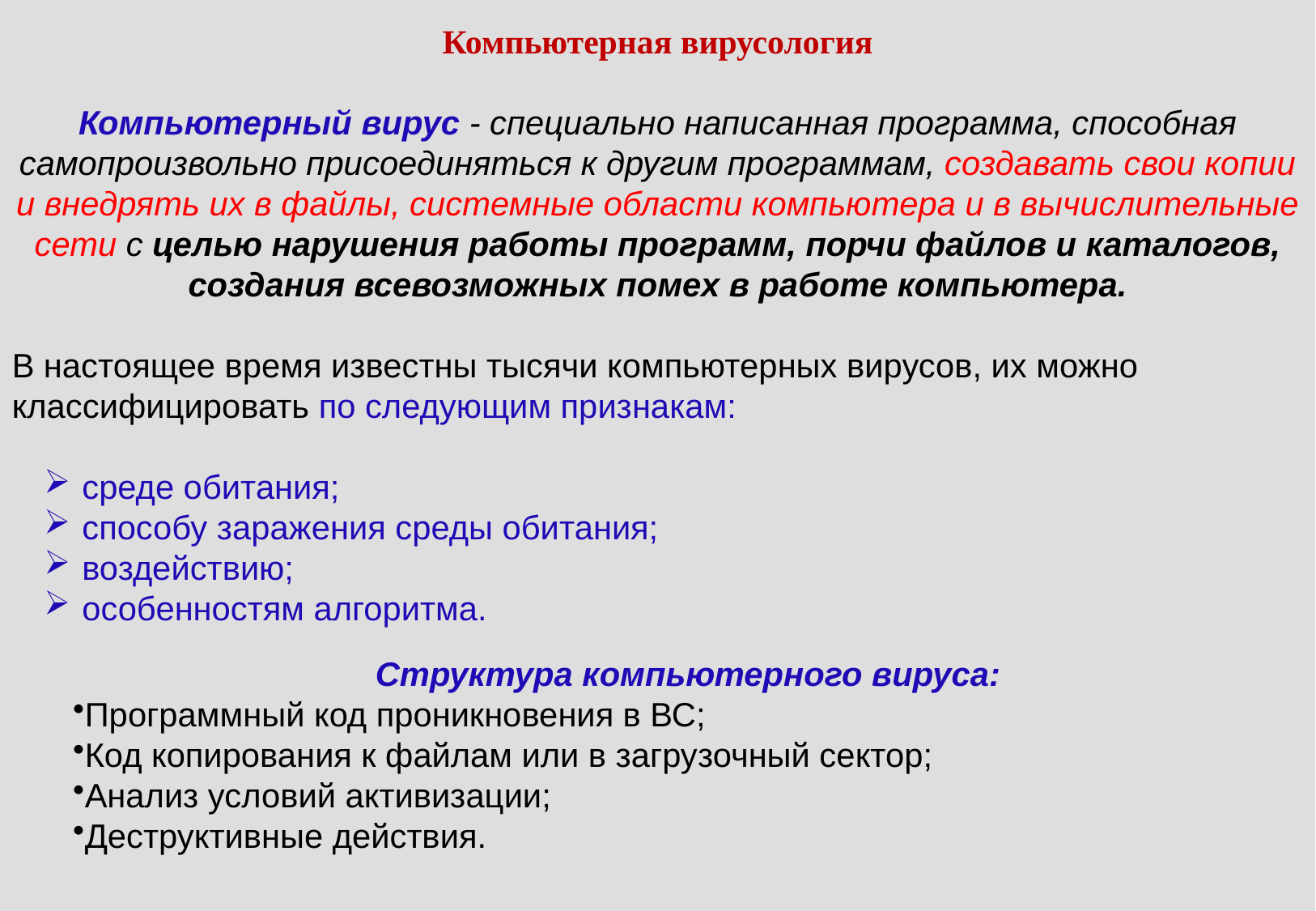

Компьютерная вирусология
Компьютерный вирус - специально написанная программа, способная самопроизвольно присоединяться к другим программам, создавать свои копии и внедрять их в файлы, системные области компьютера и в вычислительные сети с целью нарушения работы программ, порчи файлов и каталогов, создания всевозможных помех в работе компьютера.

В настоящее время известны тысячи компьютерных вирусов, их можно классифицировать по следующим признакам:

 среде обитания;
 способу заражения среды обитания;
 воздействию;
 особенностям алгоритма.
Структура компьютерного вируса:
Программный код проникновения в ВС;
Код копирования к файлам или в загрузочный сектор;
Анализ условий активизации;
Деструктивные действия.
20